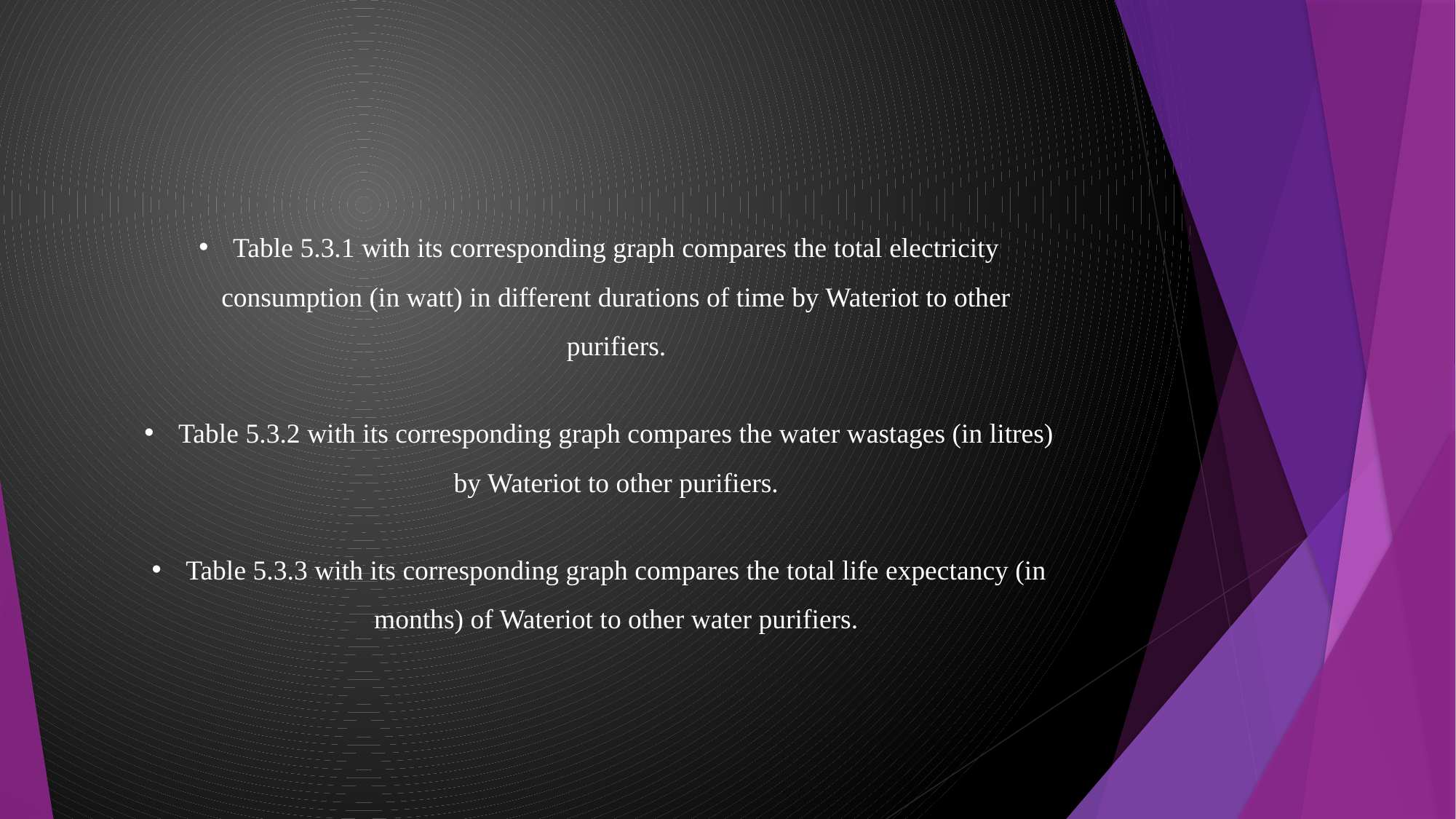

Table 5.3.1 with its corresponding graph compares the total electricity consumption (in watt) in different durations of time by Wateriot to other purifiers.

Table 5.3.2 with its corresponding graph compares the water wastages (in litres) by Wateriot to other purifiers.

Table 5.3.3 with its corresponding graph compares the total life expectancy (in months) of Wateriot to other water purifiers.